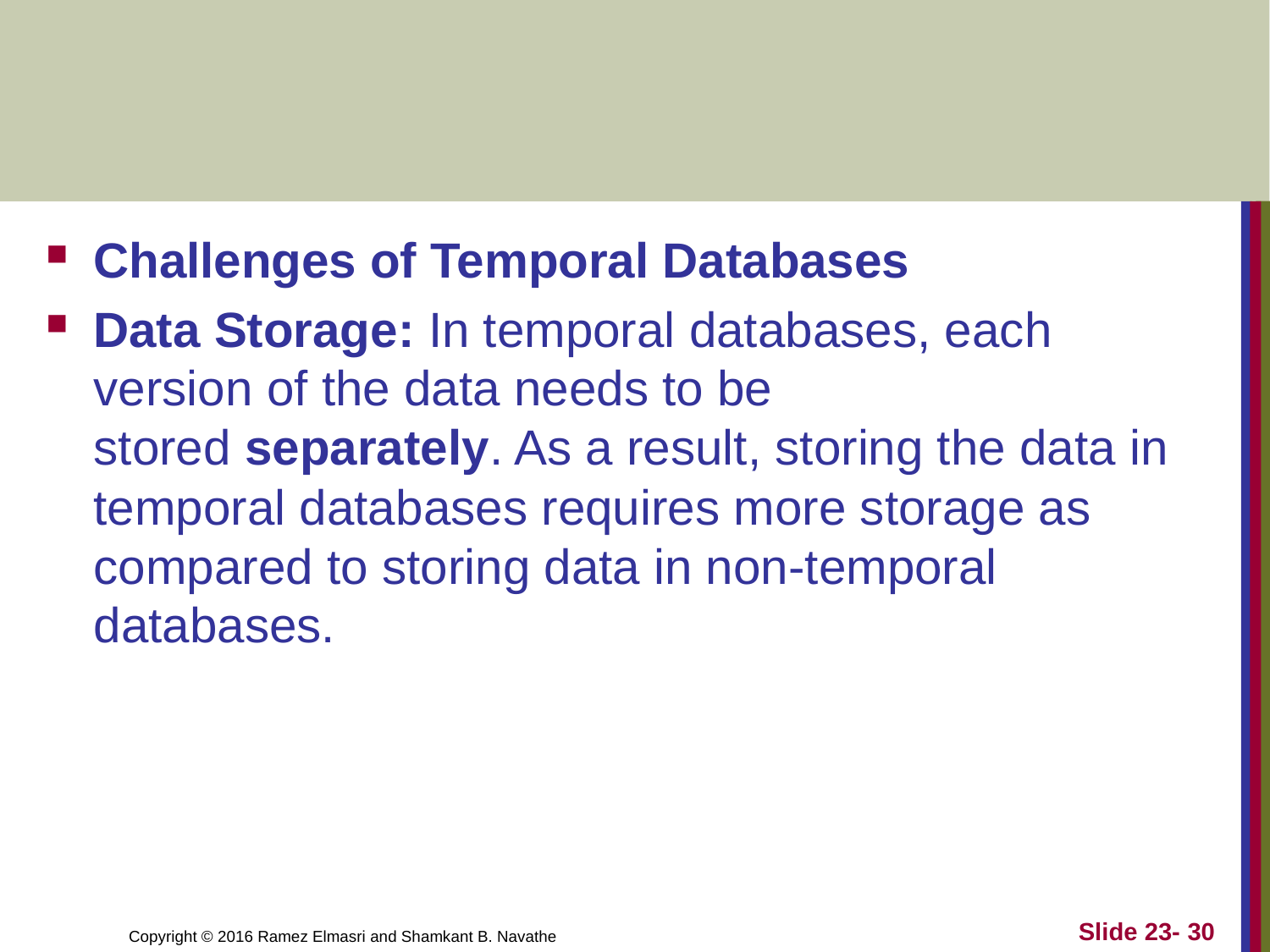

#
Challenges of Temporal Databases
Data Storage: In temporal databases, each version of the data needs to be stored separately. As a result, storing the data in temporal databases requires more storage as compared to storing data in non-temporal databases.
Slide 23- 30